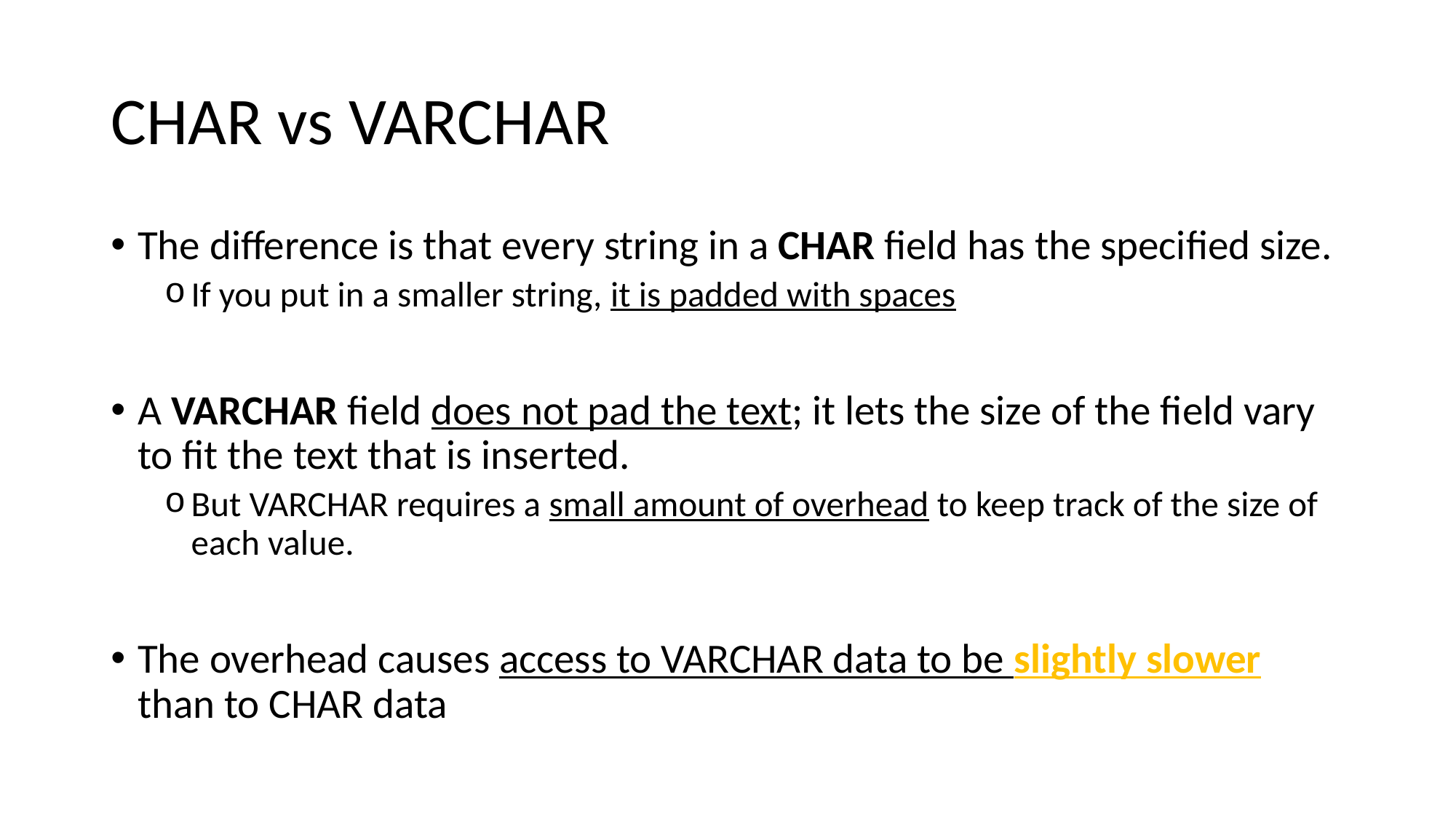

# CHAR vs VARCHAR
The difference is that every string in a CHAR field has the specified size.
If you put in a smaller string, it is padded with spaces

A VARCHAR field does not pad the text; it lets the size of the field vary to fit the text that is inserted.
But VARCHAR requires a small amount of overhead to keep track of the size of each value.

The overhead causes access to VARCHAR data to be slightly slower than to CHAR data